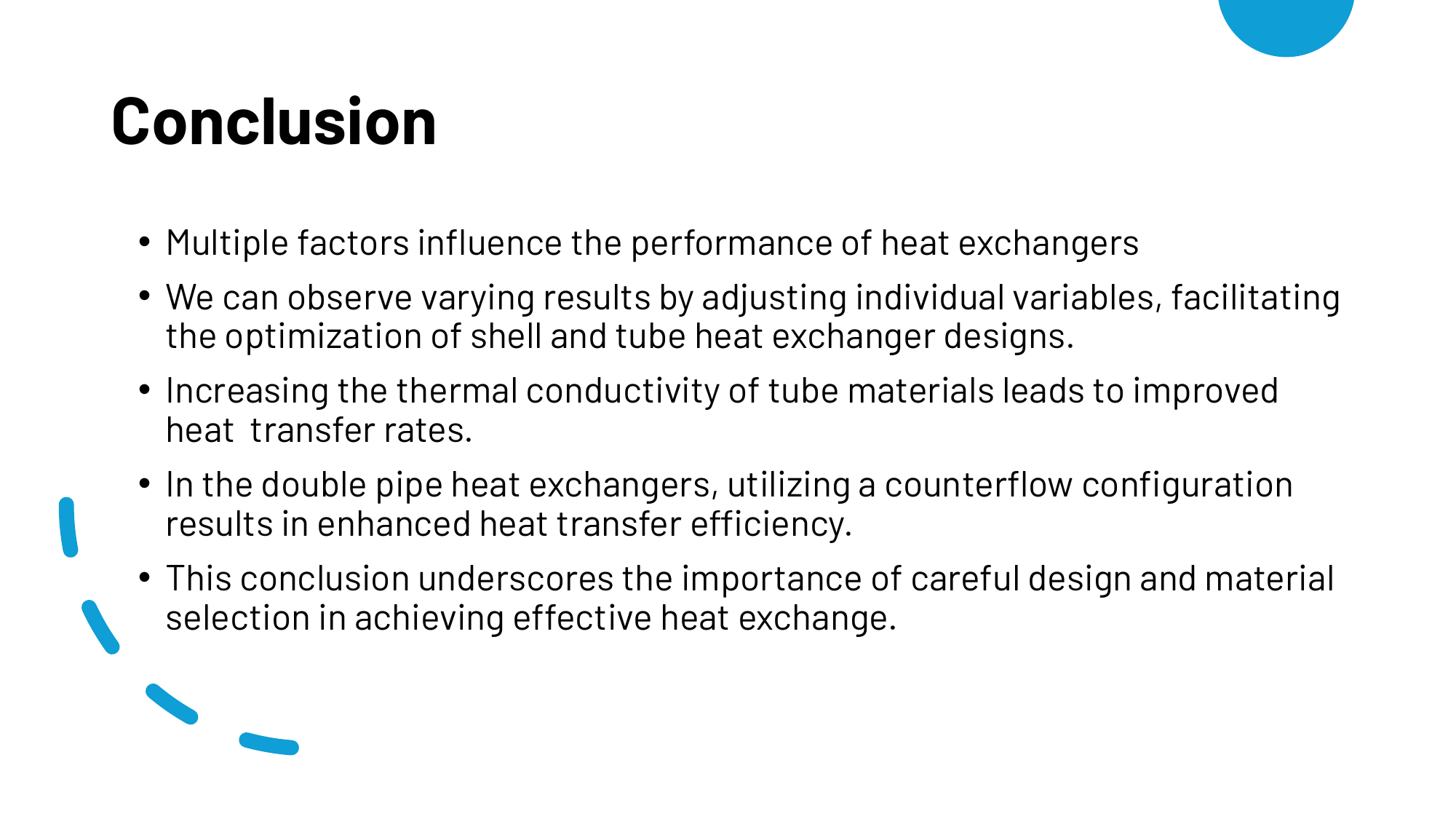

Conclusion
Multiple factors influence the performance of heat exchangers
We can observe varying results by adjusting individual variables, facilitating the optimization of shell and tube heat exchanger designs.
Increasing the thermal conductivity of tube materials leads to improved heat  transfer rates.
In the double pipe heat exchangers, utilizing a counterflow configuration results in enhanced heat transfer efficiency.
This conclusion underscores the importance of careful design and material selection in achieving effective heat exchange.